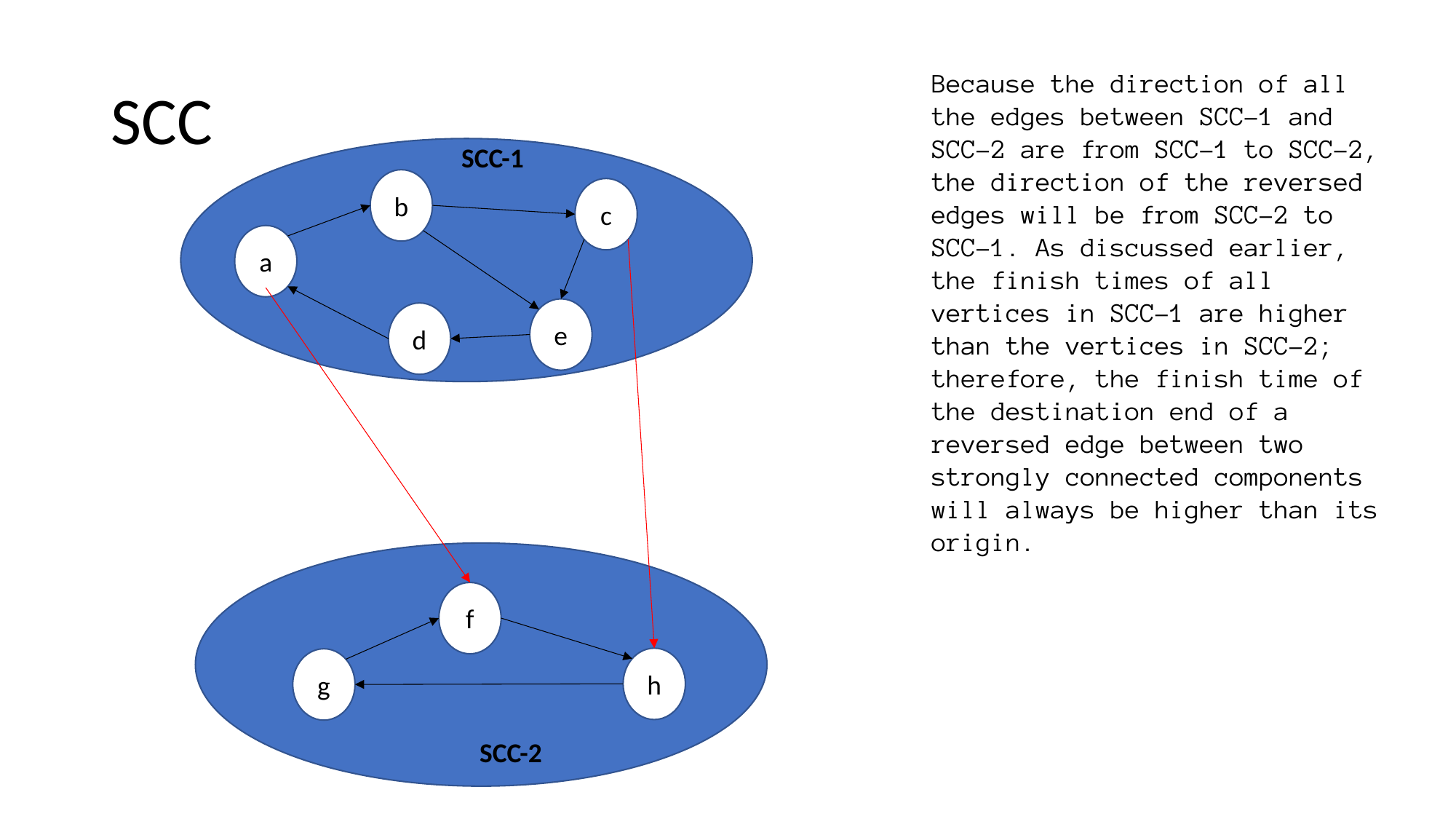

# SCC
Because the direction of all the edges between SCC-1 and SCC-2 are from SCC-1 to SCC-2, the direction of the reversed edges will be from SCC-2 to SCC-1. As discussed earlier, the finish times of all vertices in SCC-1 are higher than the vertices in SCC-2; therefore, the finish time of the destination end of a reversed edge between two strongly connected components will always be higher than its origin.
SCC-1

b
c
a
e
d

f
h
g
SCC-2